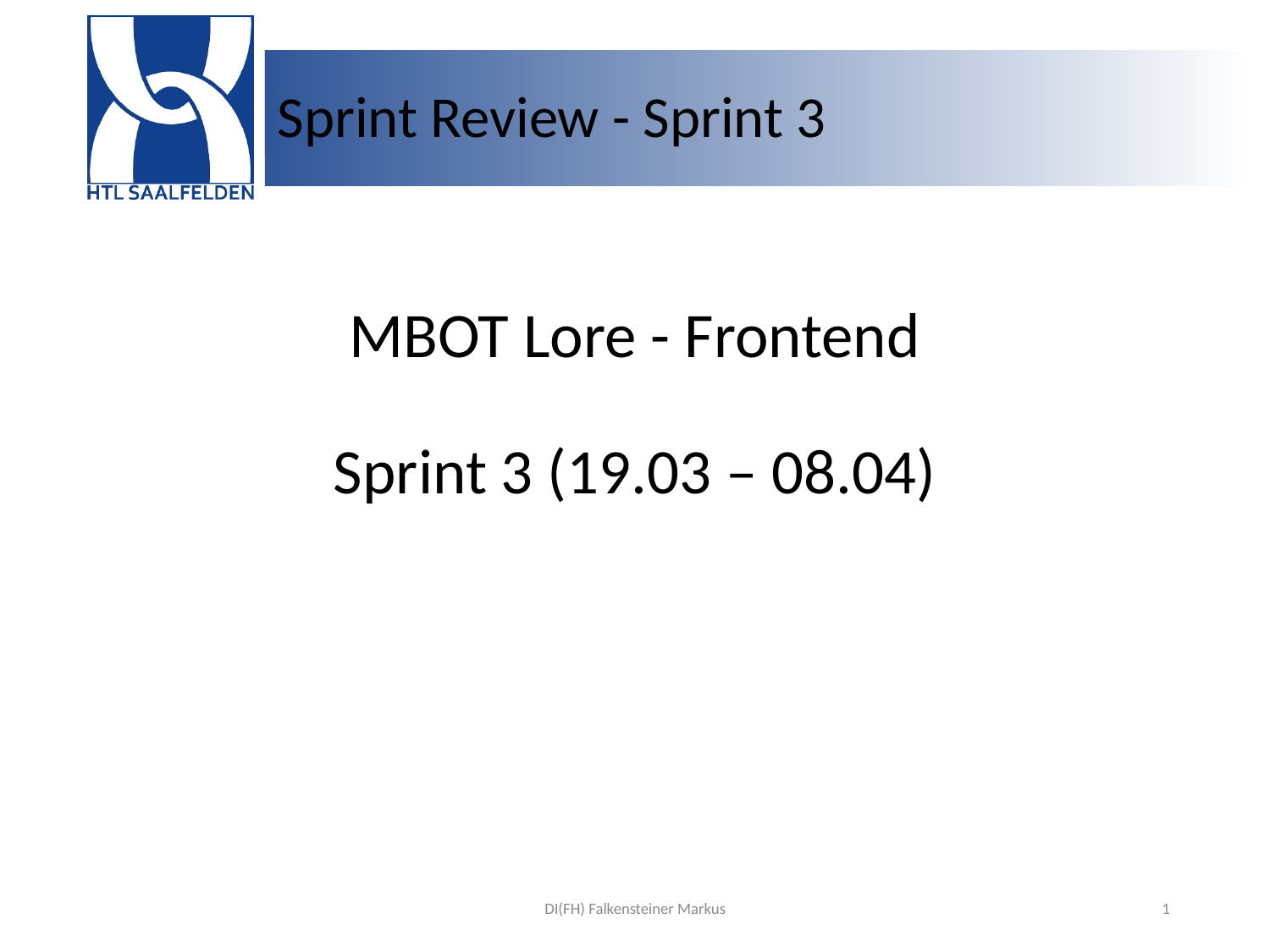

# Sprint Review - Sprint 3
MBOT Lore - Frontend

Sprint 3 (19.03 – 08.04)

DI(FH) Falkensteiner Markus
1